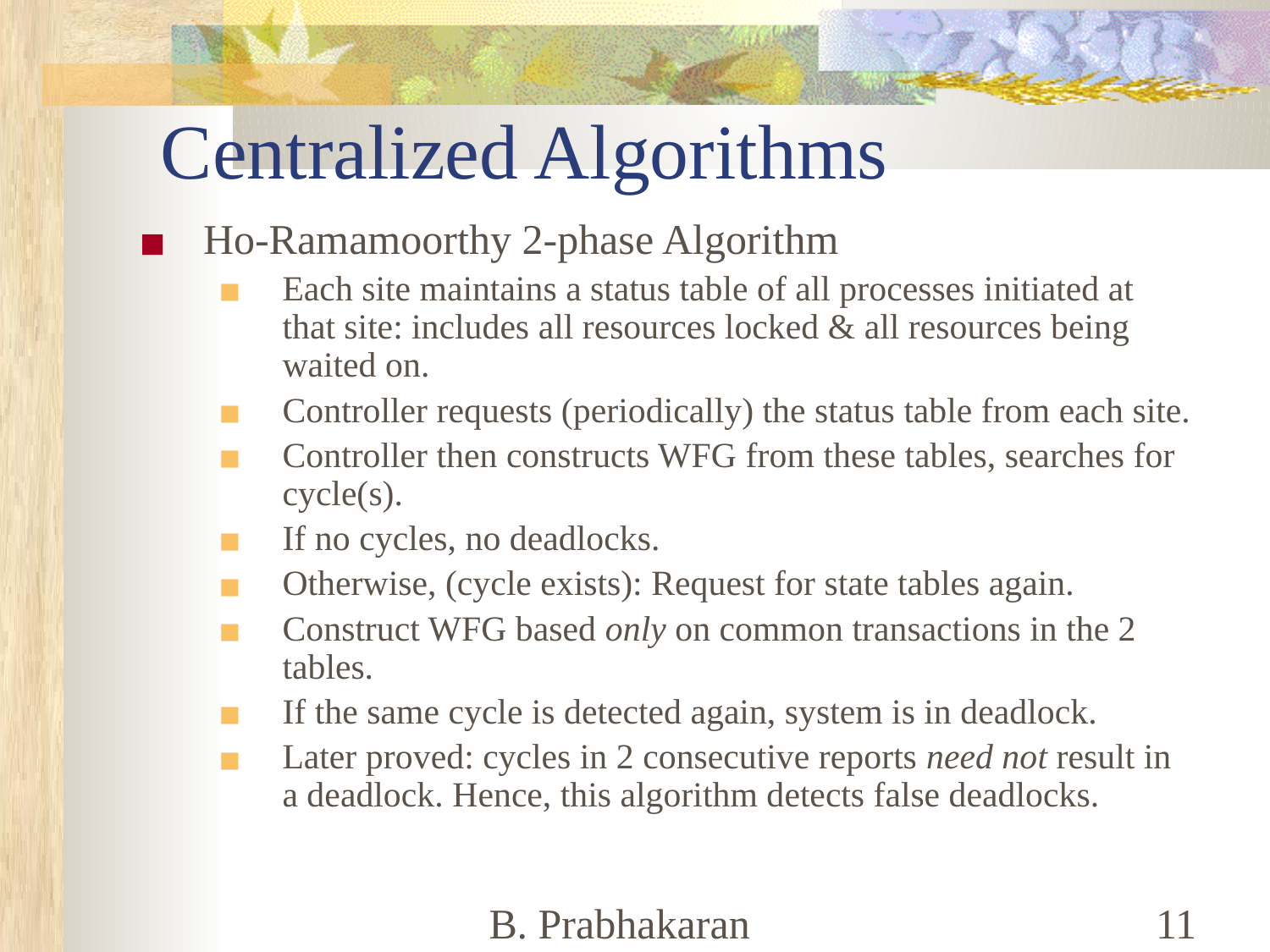

# Centralized Algorithms
Ho-Ramamoorthy 2-phase Algorithm
Each site maintains a status table of all processes initiated at that site: includes all resources locked & all resources being waited on.
Controller requests (periodically) the status table from each site.
Controller then constructs WFG from these tables, searches for cycle(s).
If no cycles, no deadlocks.
Otherwise, (cycle exists): Request for state tables again.
Construct WFG based only on common transactions in the 2 tables.
If the same cycle is detected again, system is in deadlock.
Later proved: cycles in 2 consecutive reports need not result in a deadlock. Hence, this algorithm detects false deadlocks.
B. Prabhakaran
11